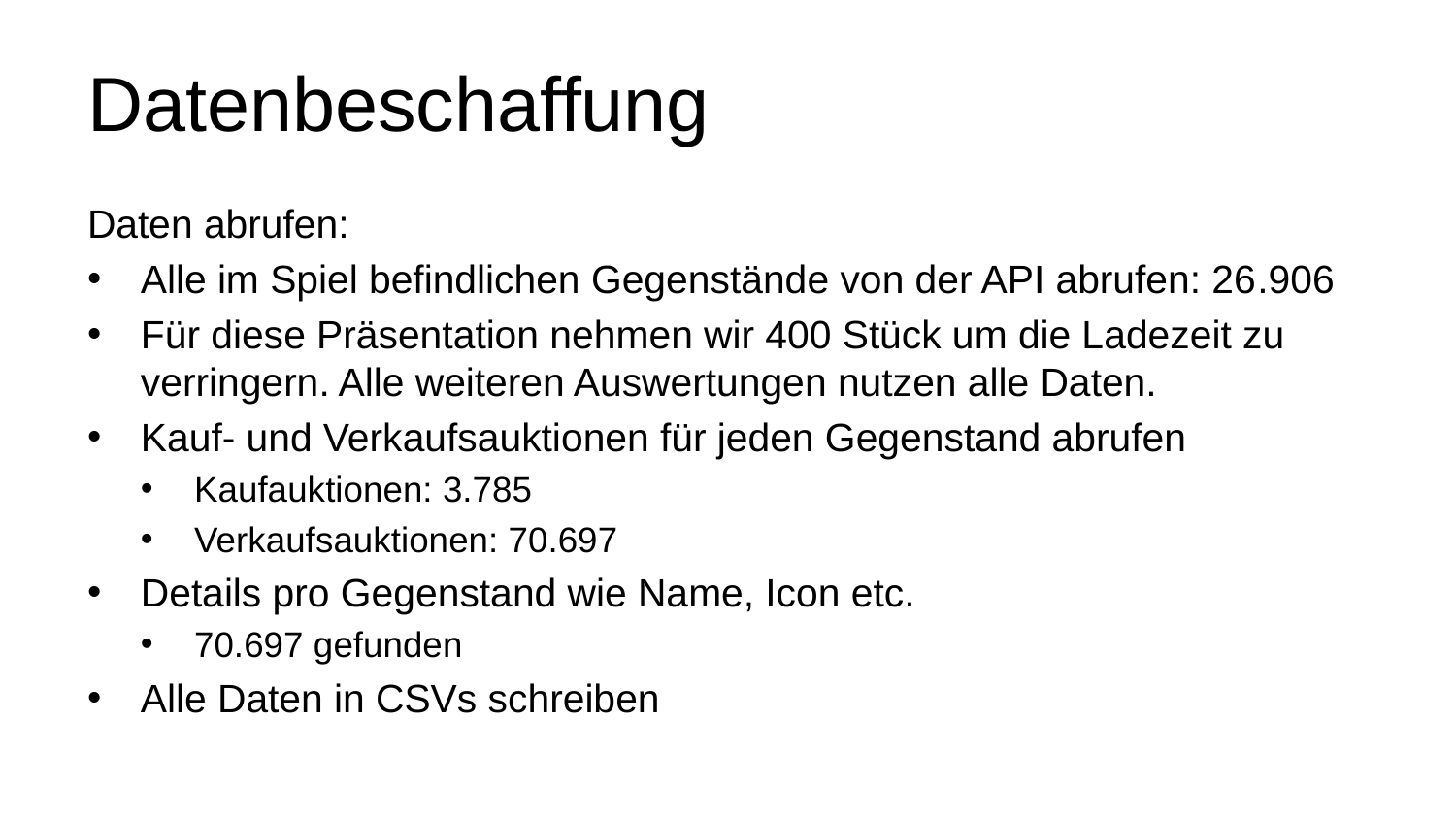

# Datenbeschaffung
Daten abrufen:
Alle im Spiel befindlichen Gegenstände von der API abrufen: 26.906
Für diese Präsentation nehmen wir 400 Stück um die Ladezeit zu verringern. Alle weiteren Auswertungen nutzen alle Daten.
Kauf- und Verkaufsauktionen für jeden Gegenstand abrufen
Kaufauktionen: 3.785
Verkaufsauktionen: 70.697
Details pro Gegenstand wie Name, Icon etc.
70.697 gefunden
Alle Daten in CSVs schreiben